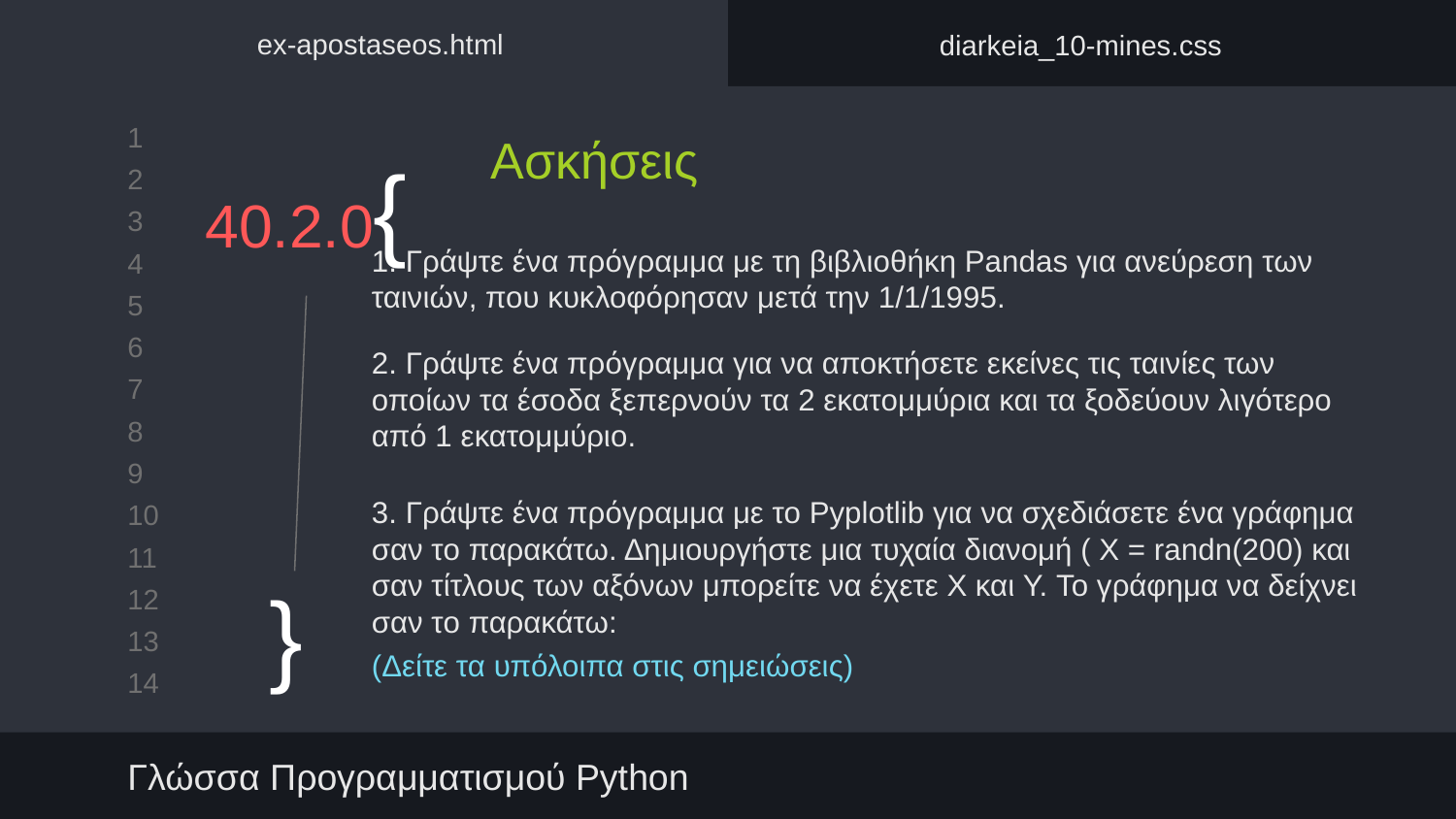

ex-apostaseos.html
diarkeia_10-mines.css
Ασκήσεις
# 40.2.0{
1. Γράψτε ένα πρόγραμμα με τη βιβλιοθήκη Pandas για ανεύρεση των ταινιών, που κυκλοφόρησαν μετά την 1/1/1995.
2. Γράψτε ένα πρόγραμμα για να αποκτήσετε εκείνες τις ταινίες των οποίων τα έσοδα ξεπερνούν τα 2 εκατομμύρια και τα ξοδεύουν λιγότερο από 1 εκατομμύριο.

3. Γράψτε ένα πρόγραμμα με το Pyplotlib για να σχεδιάσετε ένα γράφημα σαν το παρακάτω. Δημιουργήστε μια τυχαία διανομή ( Χ = randn(200) και σαν τίτλους των αξόνων μπορείτε να έχετε X και Y. Το γράφημα να δείχνει σαν το παρακάτω:
(Δείτε τα υπόλοιπα στις σημειώσεις)
}
Γλώσσα Προγραμματισμού Python